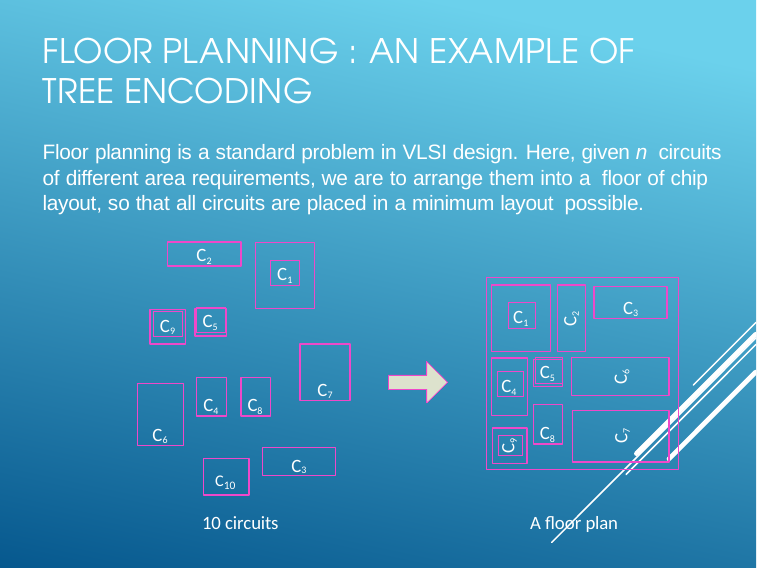

# Floor Planning : An example of tree encoding
Floor planning is a standard problem in VLSI design. Here, given n  circuits of different area requirements, we are to arrange them into a  floor of chip layout, so that all circuits are placed in a minimum layout  possible.
C2

C1

C2
C3
C1
C5

C9

C7

C6
C5

C4
C4
C8

C6
C8

C7

C9
C3
C10
10 circuits
A floor plan